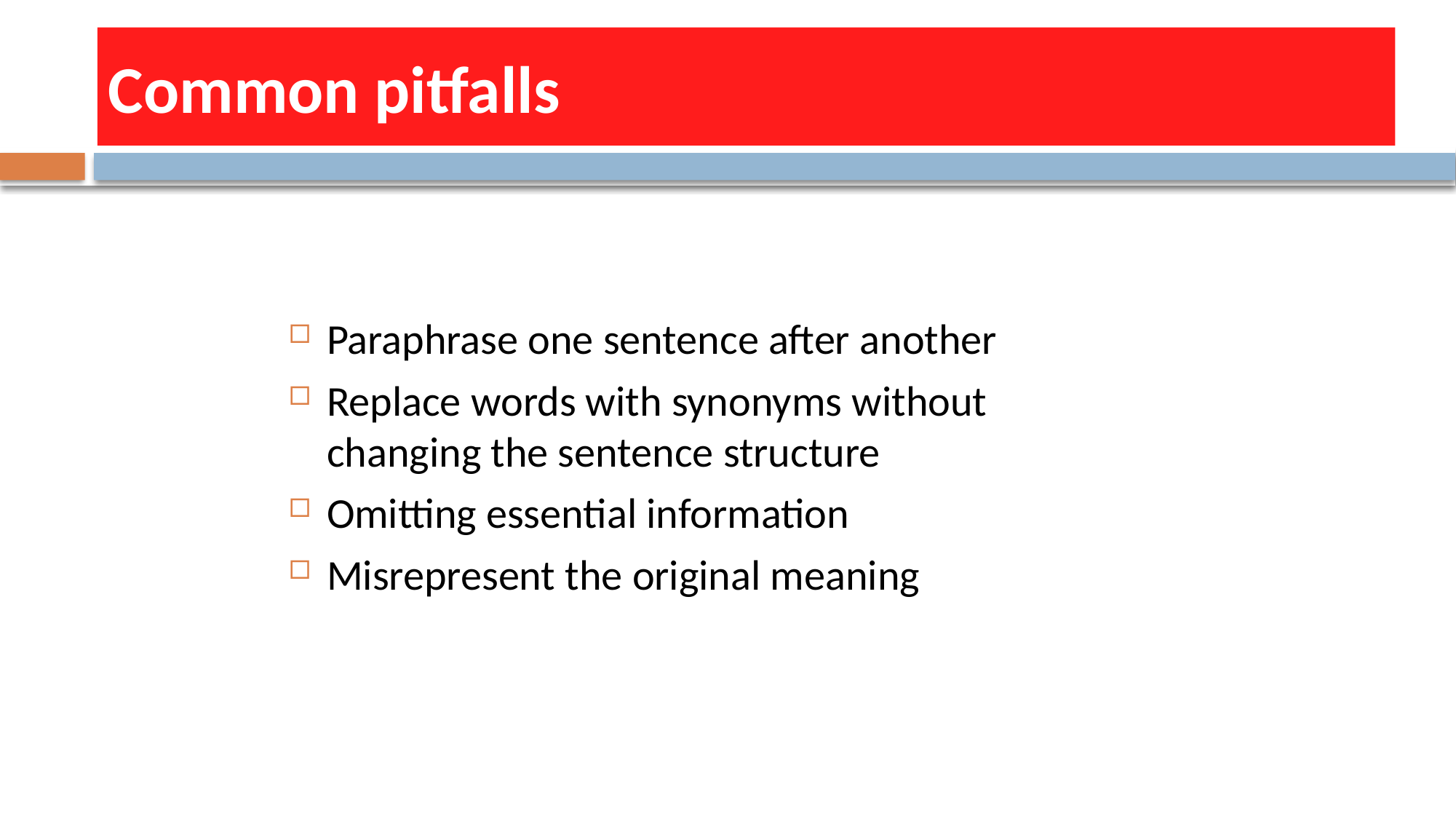

# Common pitfalls
Paraphrase one sentence after another
Replace words with synonyms without changing the sentence structure
Omitting essential information
Misrepresent the original meaning